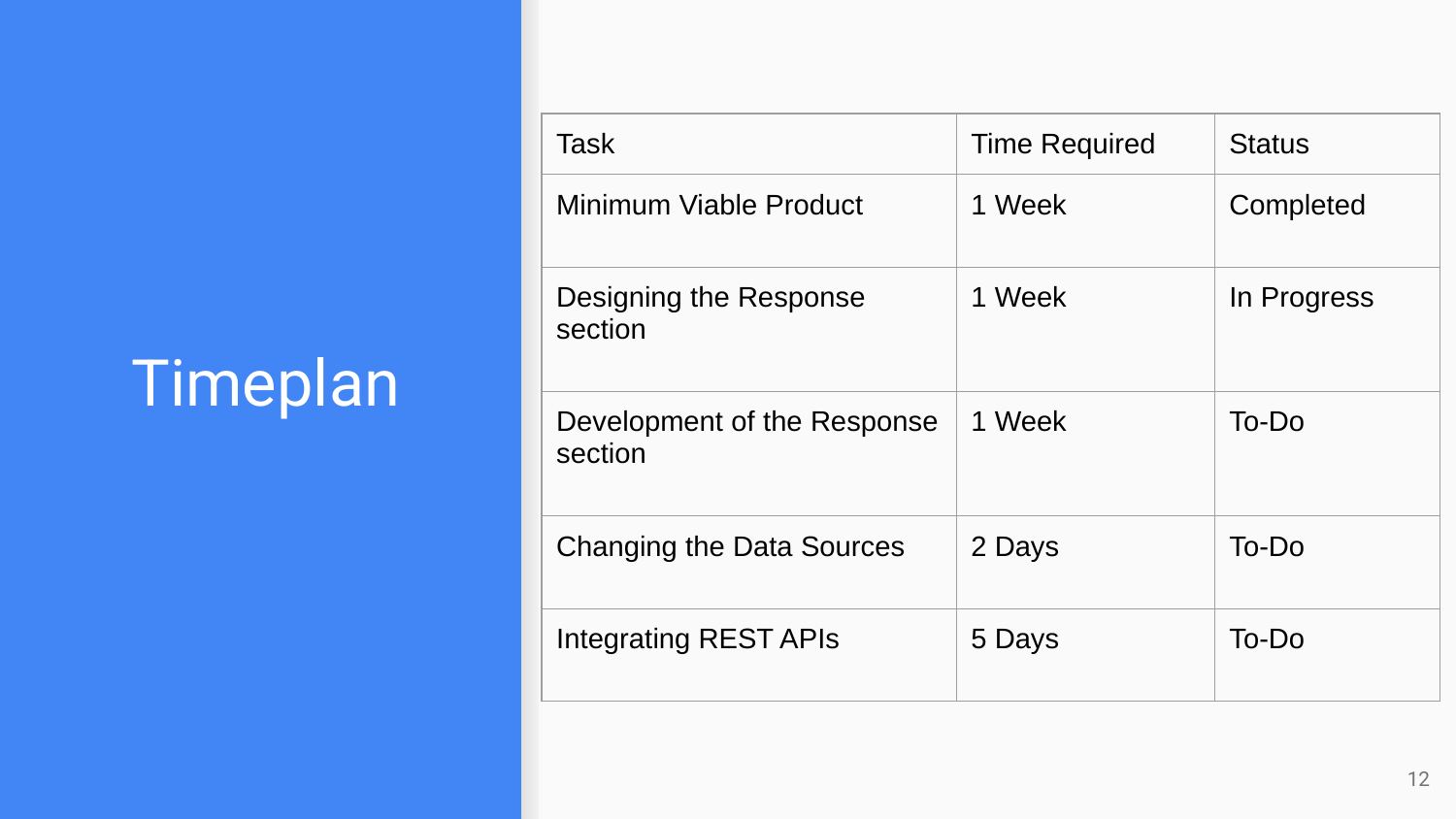

| Task | Time Required | Status |
| --- | --- | --- |
| Minimum Viable Product | 1 Week | Completed |
| Designing the Response section | 1 Week | In Progress |
| Development of the Response section | 1 Week | To-Do |
| Changing the Data Sources | 2 Days | To-Do |
| Integrating REST APIs | 5 Days | To-Do |
# Timeplan
12